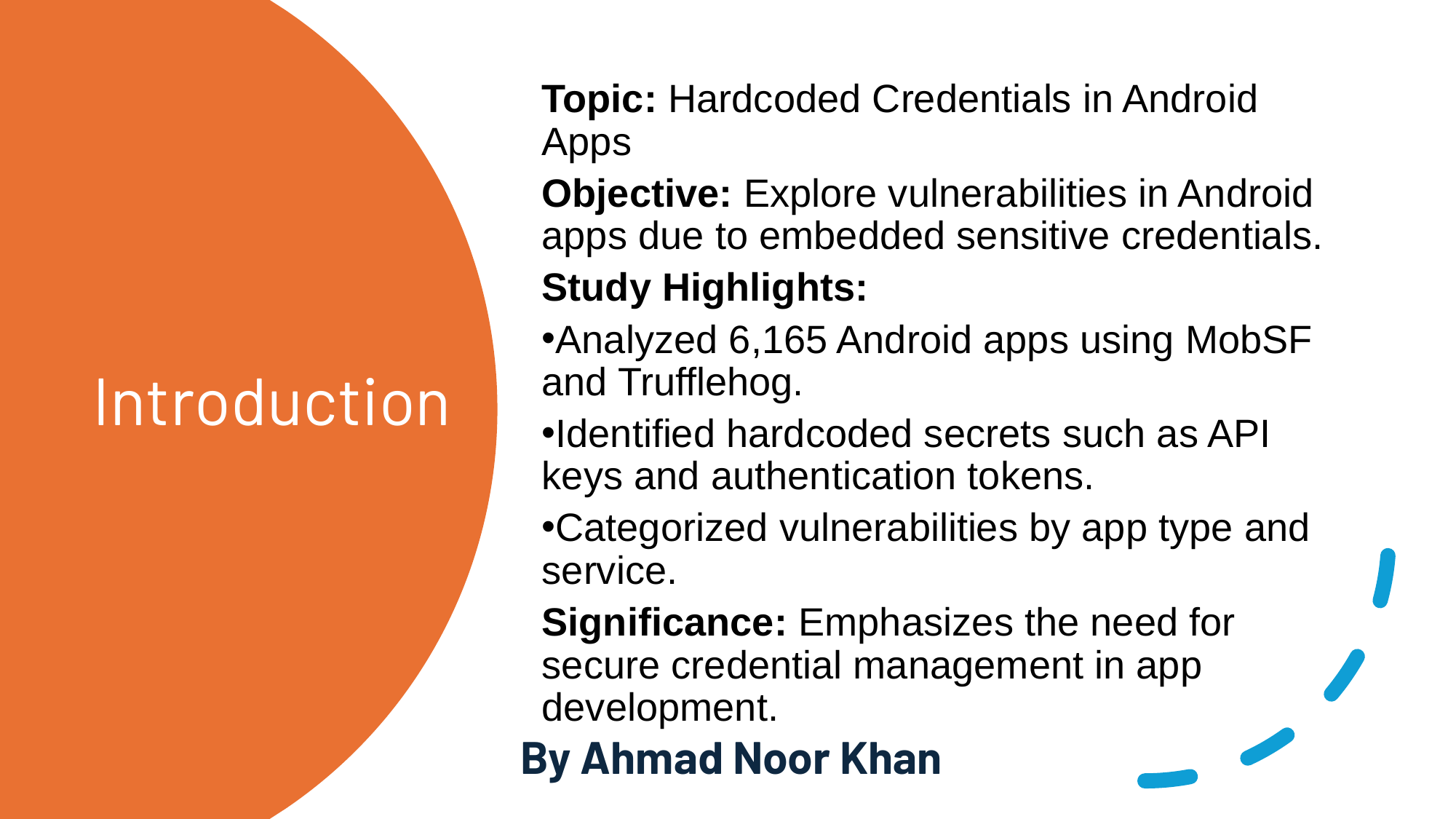

Topic: Hardcoded Credentials in Android Apps
Objective: Explore vulnerabilities in Android apps due to embedded sensitive credentials.
Study Highlights:
Analyzed 6,165 Android apps using MobSF and Trufflehog.
Identified hardcoded secrets such as API keys and authentication tokens.
Categorized vulnerabilities by app type and service.
Significance: Emphasizes the need for secure credential management in app development.
# Introduction

By Ahmad Noor Khan